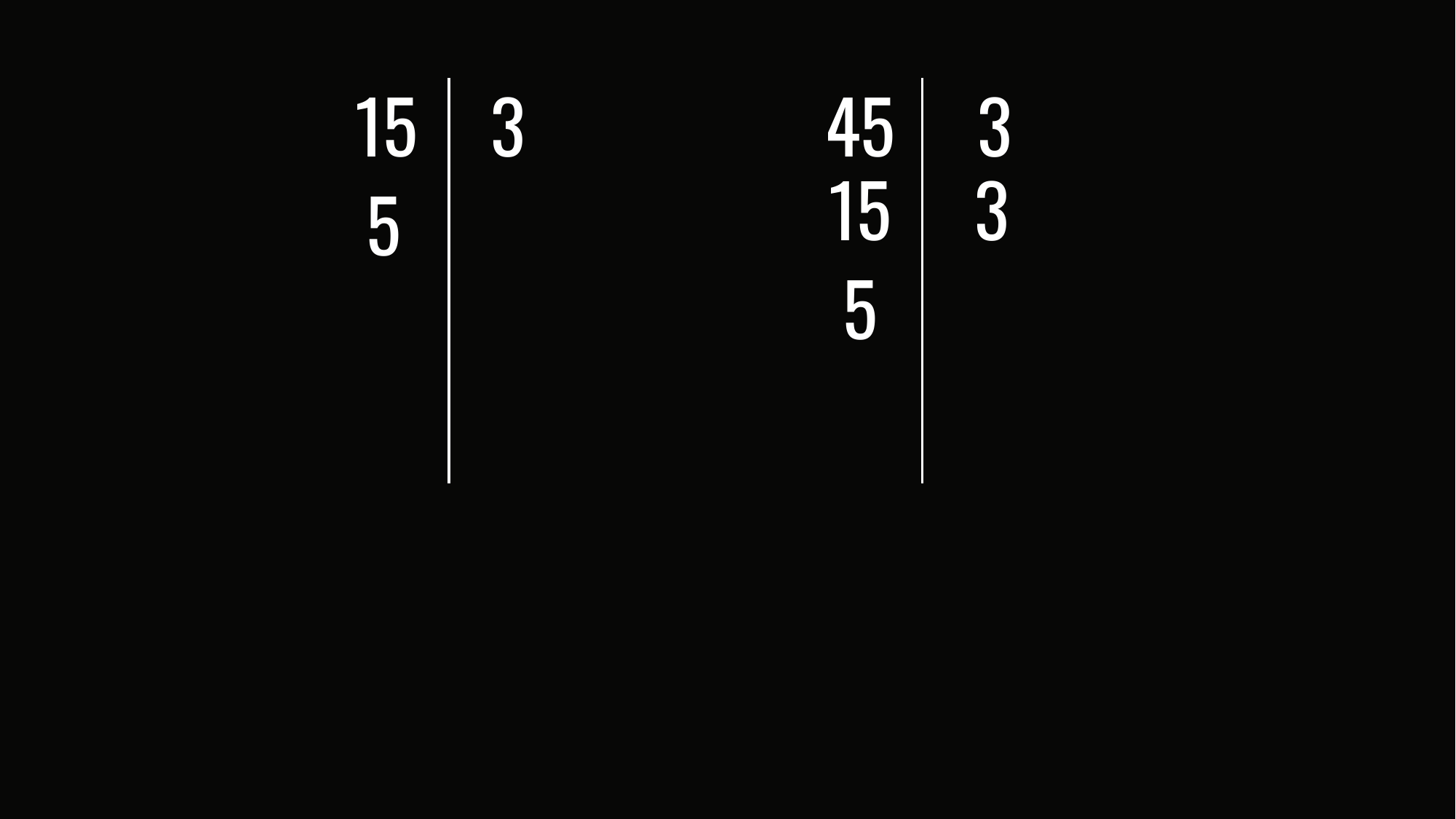

15
3
3
45
3
15
5
5